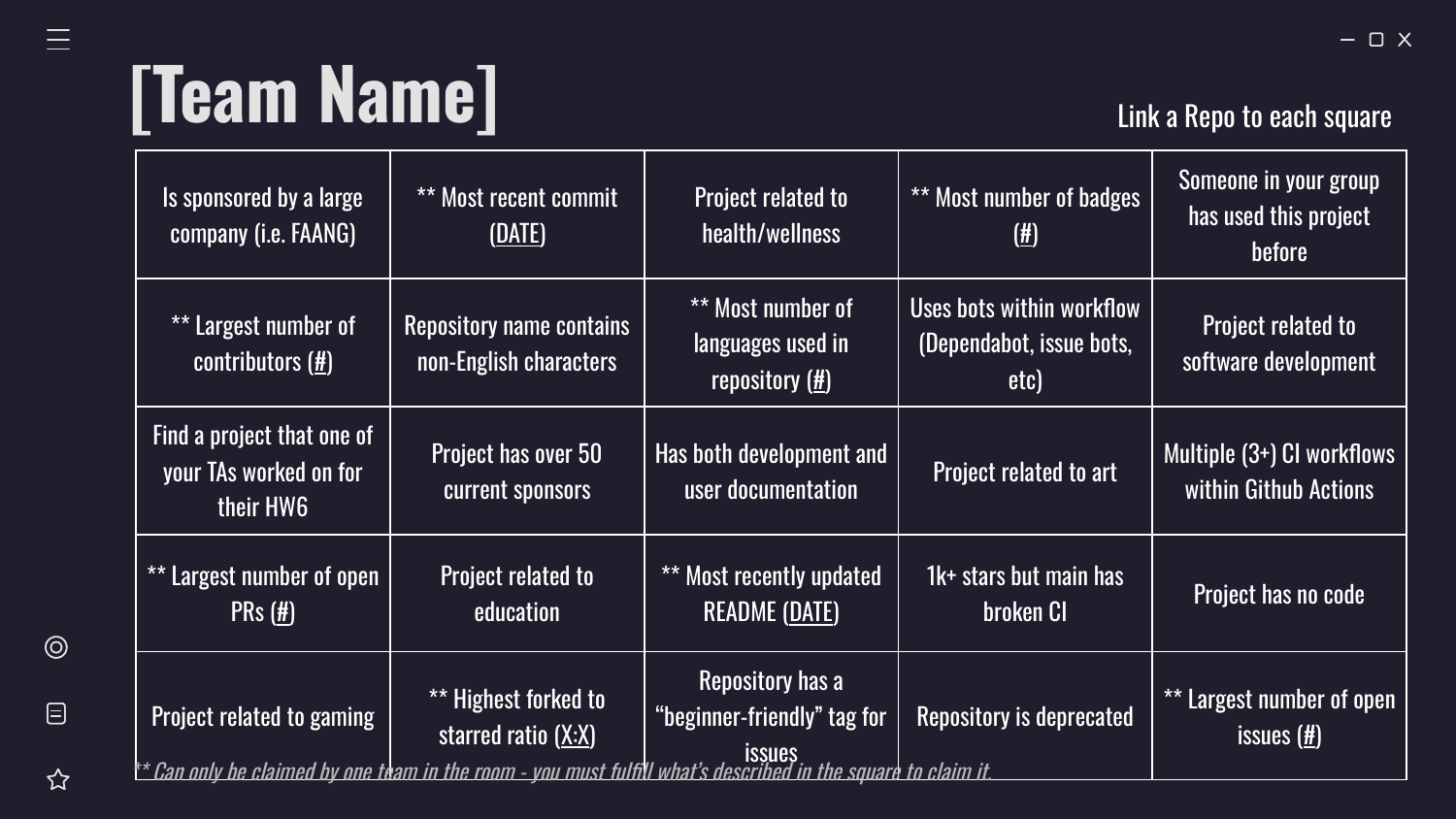

# [Team Name]
 Link a Repo to each square
| Is sponsored by a large company (i.e. FAANG) | \*\* Most recent commit (DATE) | Project related to health/wellness | \*\* Most number of badges (#) | Someone in your group has used this project before |
| --- | --- | --- | --- | --- |
| \*\* Largest number of contributors (#) | Repository name contains non-English characters | \*\* Most number of languages used in repository (#) | Uses bots within workflow (Dependabot, issue bots, etc) | Project related to software development |
| Find a project that one of your TAs worked on for their HW6 | Project has over 50 current sponsors | Has both development and user documentation | Project related to art | Multiple (3+) CI workflows within Github Actions |
| \*\* Largest number of open PRs (#) | Project related to education | \*\* Most recently updated README (DATE) | 1k+ stars but main has broken CI | Project has no code |
| Project related to gaming | \*\* Highest forked to starred ratio (X:X) | Repository has a “beginner-friendly” tag for issues | Repository is deprecated | \*\* Largest number of open issues (#) |
** Can only be claimed by one team in the room - you must fulfill what’s described in the square to claim it.